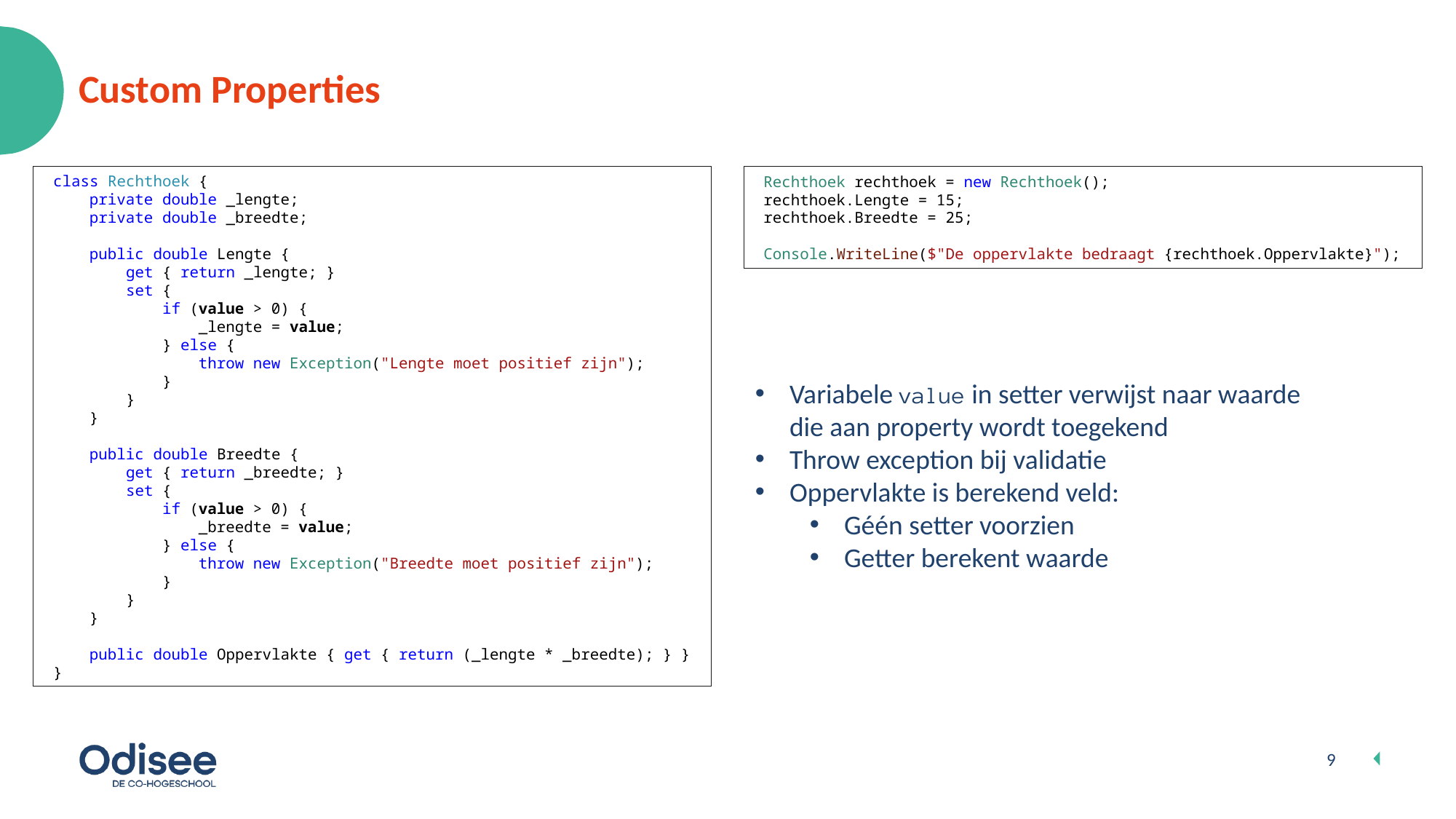

# Custom Properties
 class Rechthoek {
     private double _lengte;
     private double _breedte;

     public double Lengte {
         get { return _lengte; }
         set {
             if (value > 0) {
                 _lengte = value;
             } else {
                 throw new Exception("Lengte moet positief zijn");
             }
         }
     }

     public double Breedte {
         get { return _breedte; }
         set {
             if (value > 0) {
                 _breedte = value;
             } else {
                 throw new Exception("Breedte moet positief zijn");
             }
         }
     }

     public double Oppervlakte { get { return (_lengte * _breedte); } }
 }
 Rechthoek rechthoek = new Rechthoek();
 rechthoek.Lengte = 15;
 rechthoek.Breedte = 25;

 Console.WriteLine($"De oppervlakte bedraagt {rechthoek.Oppervlakte}");
Variabele value in setter verwijst naar waarde die aan property wordt toegekend
Throw exception bij validatie
Oppervlakte is berekend veld:
Géén setter voorzien
Getter berekent waarde

9